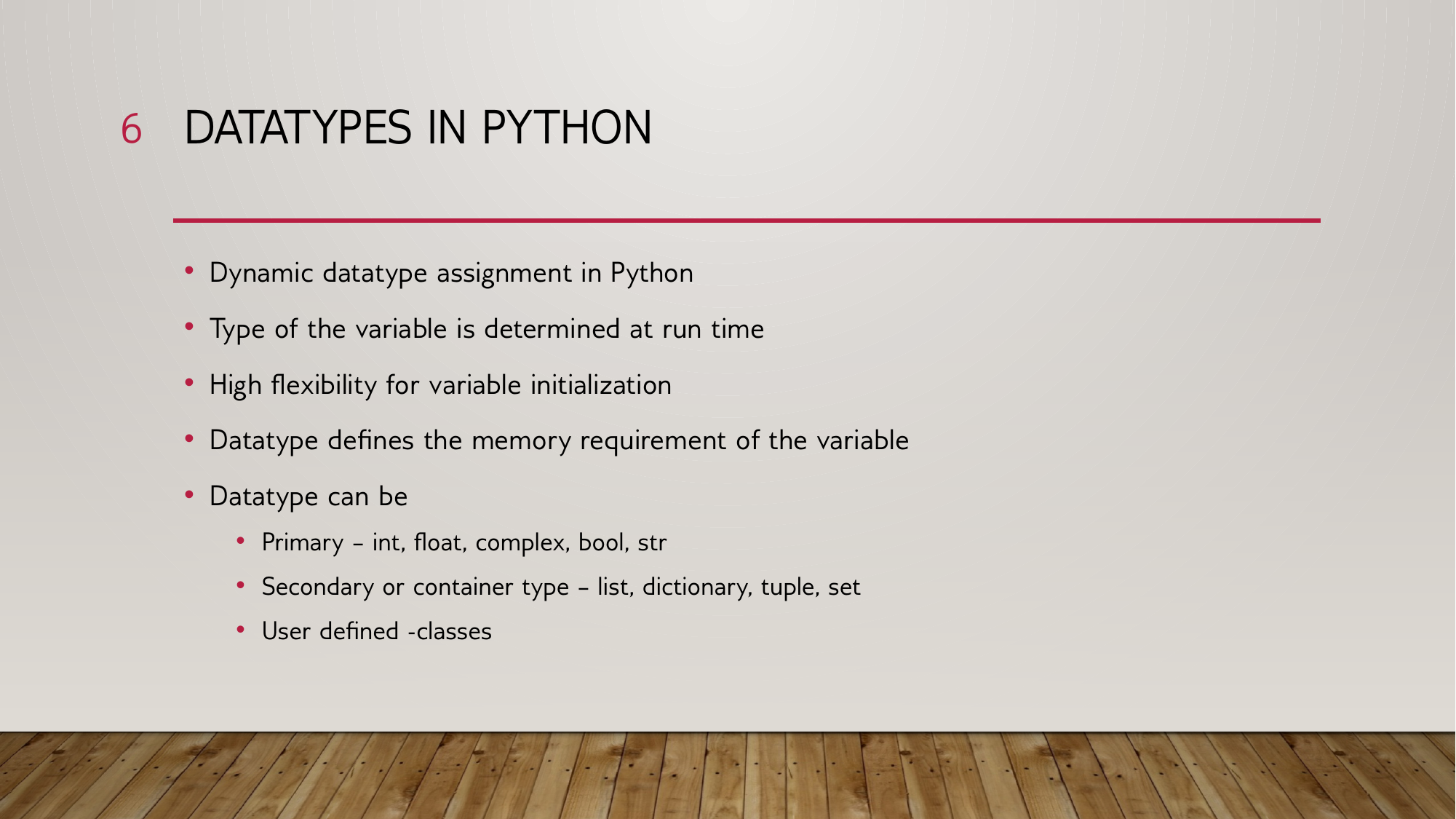

6
# Datatypes in Python
Dynamic datatype assignment in Python
Type of the variable is determined at run time
High flexibility for variable initialization
Datatype defines the memory requirement of the variable
Datatype can be
Primary – int, float, complex, bool, str
Secondary or container type – list, dictionary, tuple, set
User defined -classes